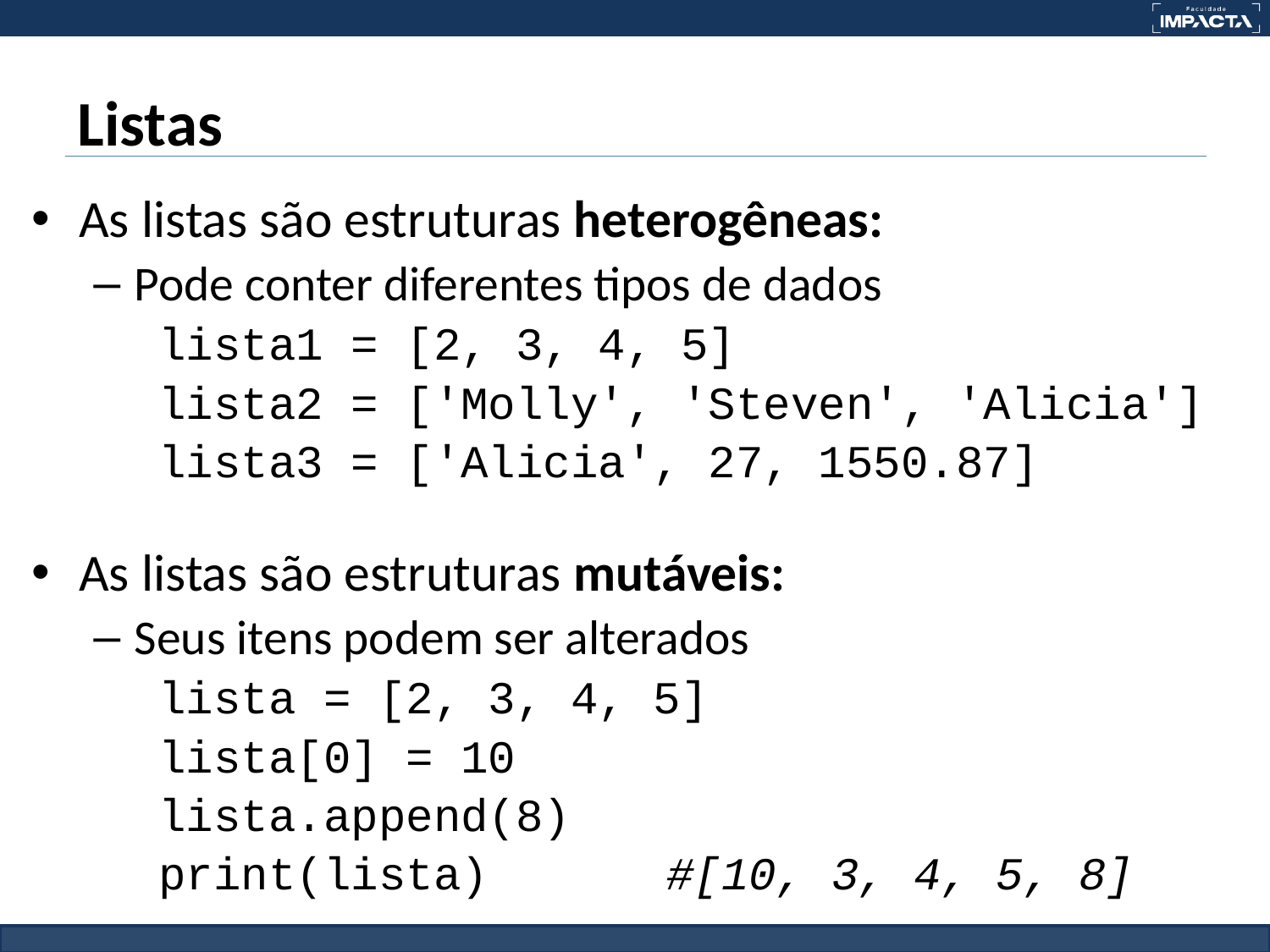

# Listas
As listas são estruturas heterogêneas:
Pode conter diferentes tipos de dados
lista1 = [2, 3, 4, 5]
lista2 = ['Molly', 'Steven', 'Alicia']
lista3 = ['Alicia', 27, 1550.87]

As listas são estruturas mutáveis:
Seus itens podem ser alterados
lista = [2, 3, 4, 5]
lista[0] = 10
lista.append(8)
print(lista)		#[10, 3, 4, 5, 8]